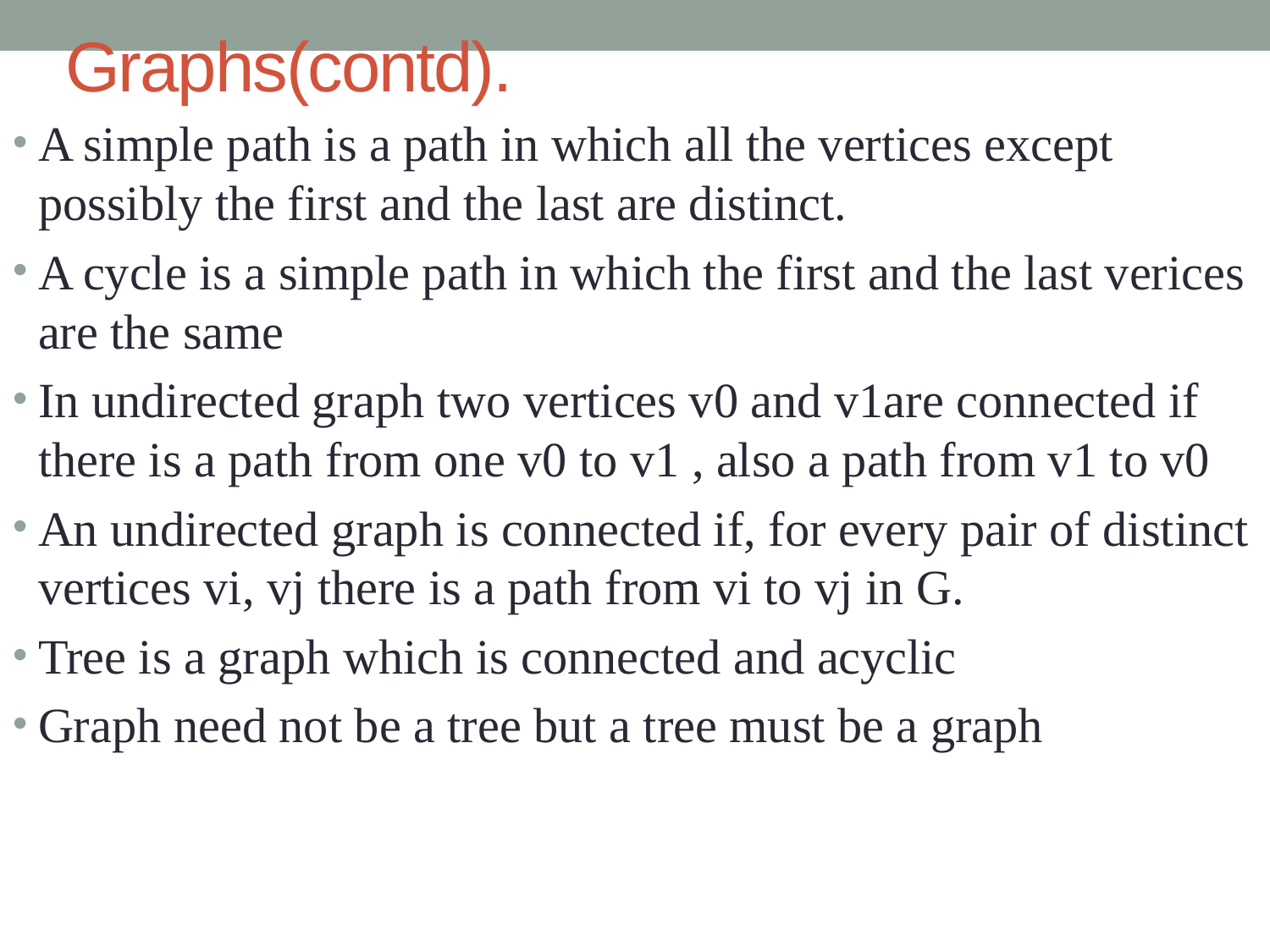

# Graphs(contd).
A simple path is a path in which all the vertices except possibly the first and the last are distinct.
A cycle is a simple path in which the first and the last verices are the same
In undirected graph two vertices v0 and v1are connected if there is a path from one v0 to v1 , also a path from v1 to v0
An undirected graph is connected if, for every pair of distinct vertices vi, vj there is a path from vi to vj in G.
Tree is a graph which is connected and acyclic
Graph need not be a tree but a tree must be a graph